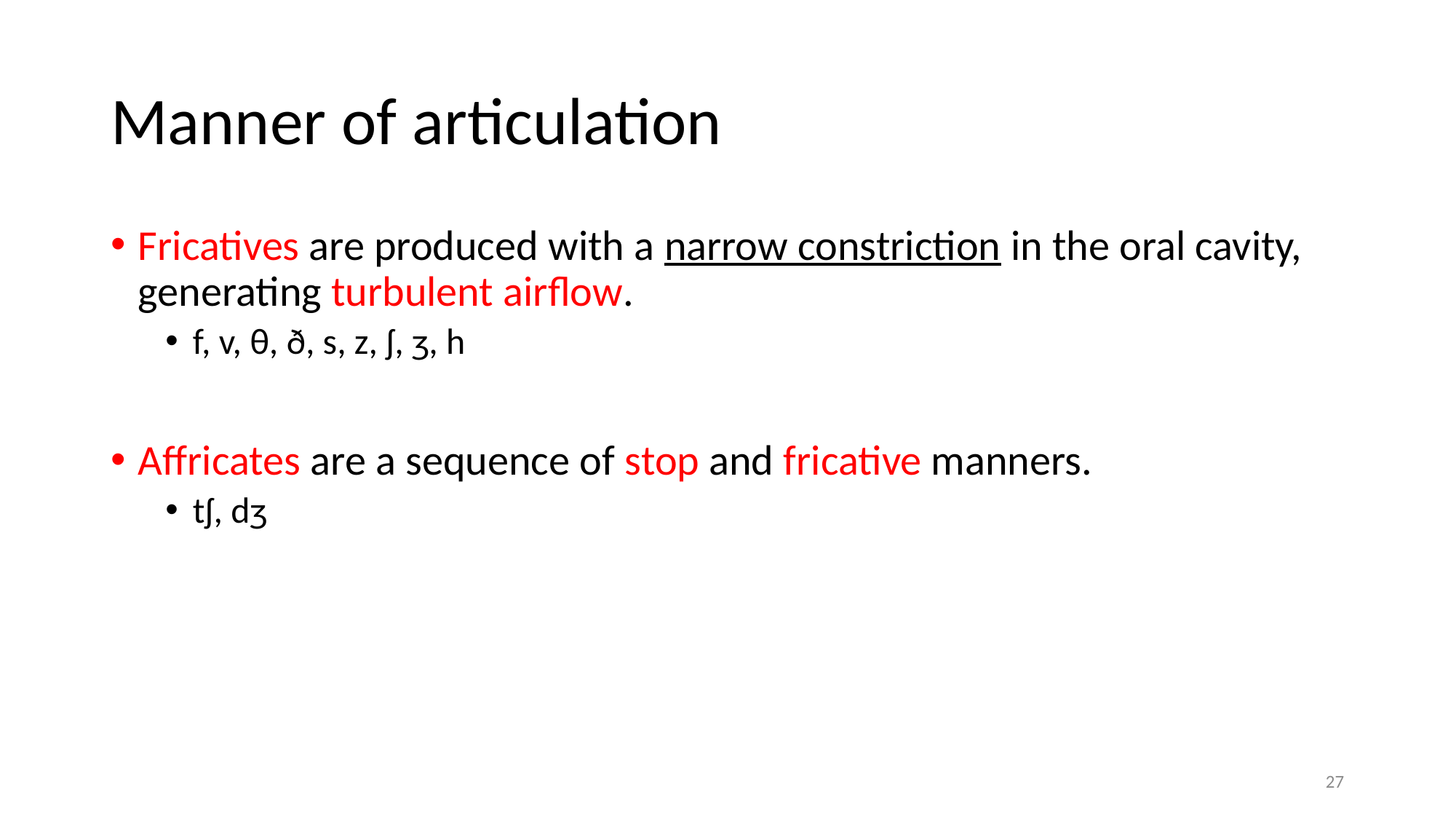

# Manner of articulation
Fricatives are produced with a narrow constriction in the oral cavity, generating turbulent airflow.
f, v, θ, ð, s, z, ʃ, ʒ, h

Affricates are a sequence of stop and fricative manners.
tʃ, dʒ

27